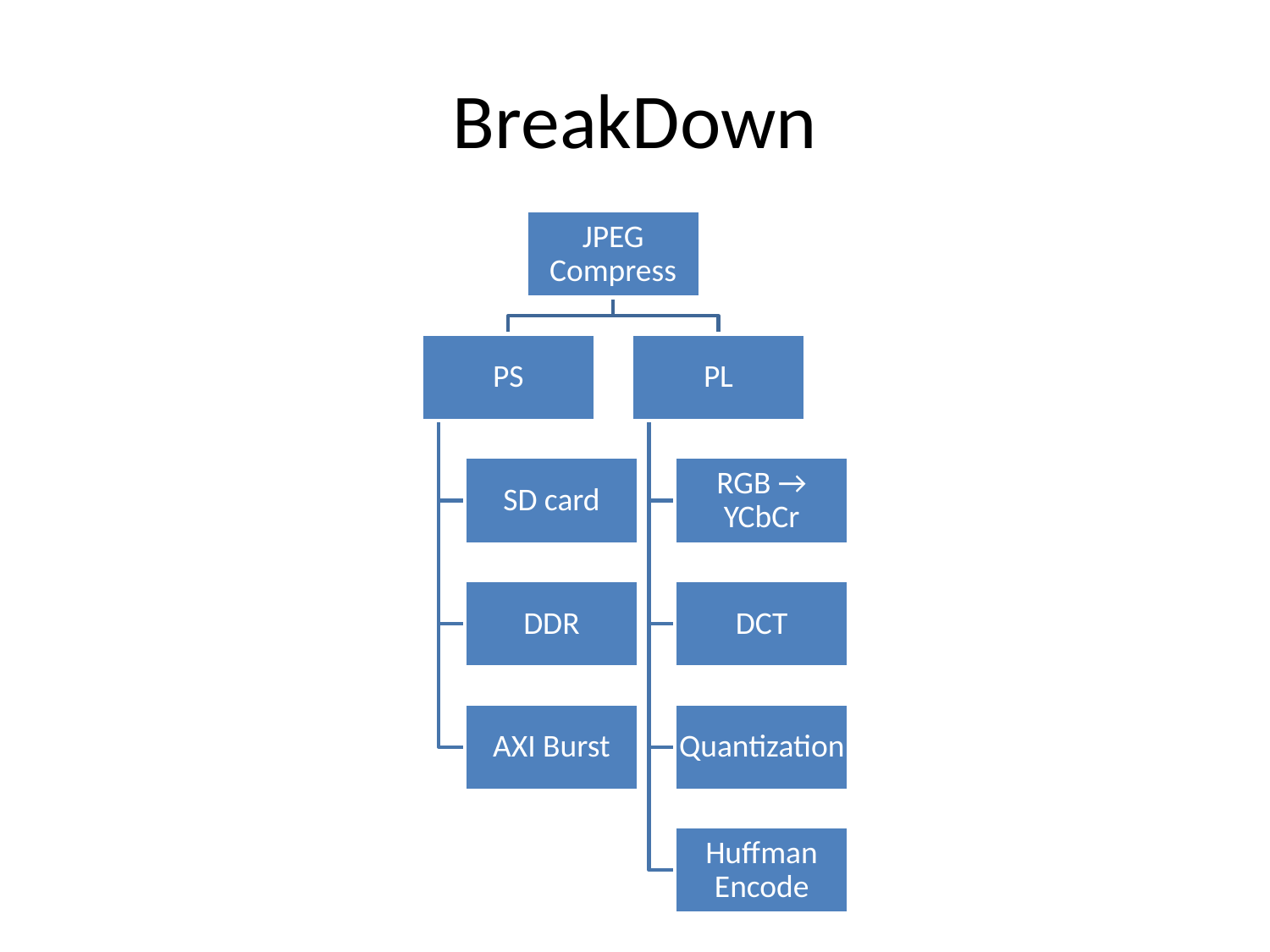

# BreakDown
JPEG Compress
PS
SD card
DDR
AXI Burst
PL
RGB → YCbCr
DCT
Quantization
Huffman Encode